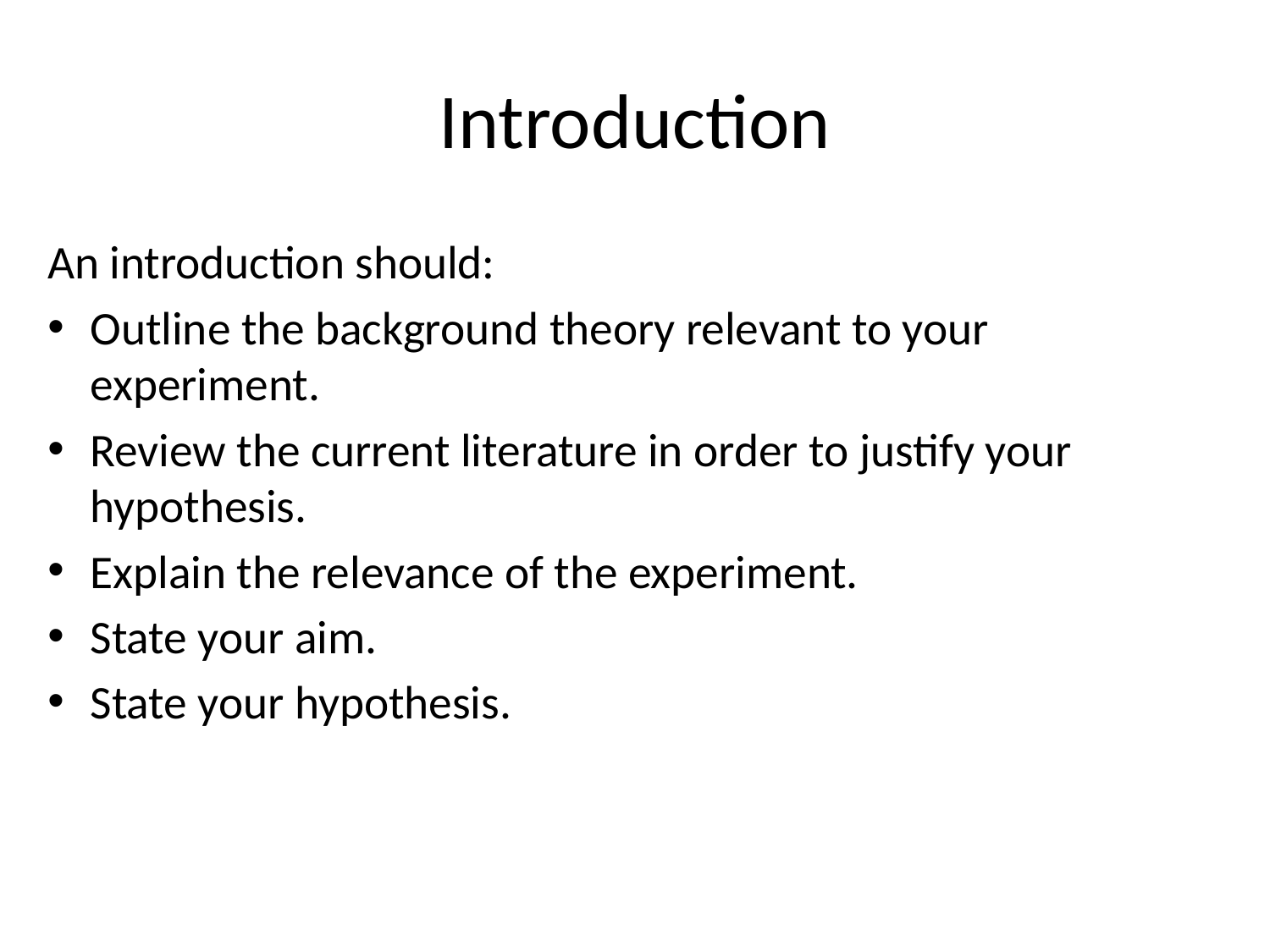

# Introduction
An introduction should:
Outline the background theory relevant to your experiment.
Review the current literature in order to justify your hypothesis.
Explain the relevance of the experiment.
State your aim.
State your hypothesis.